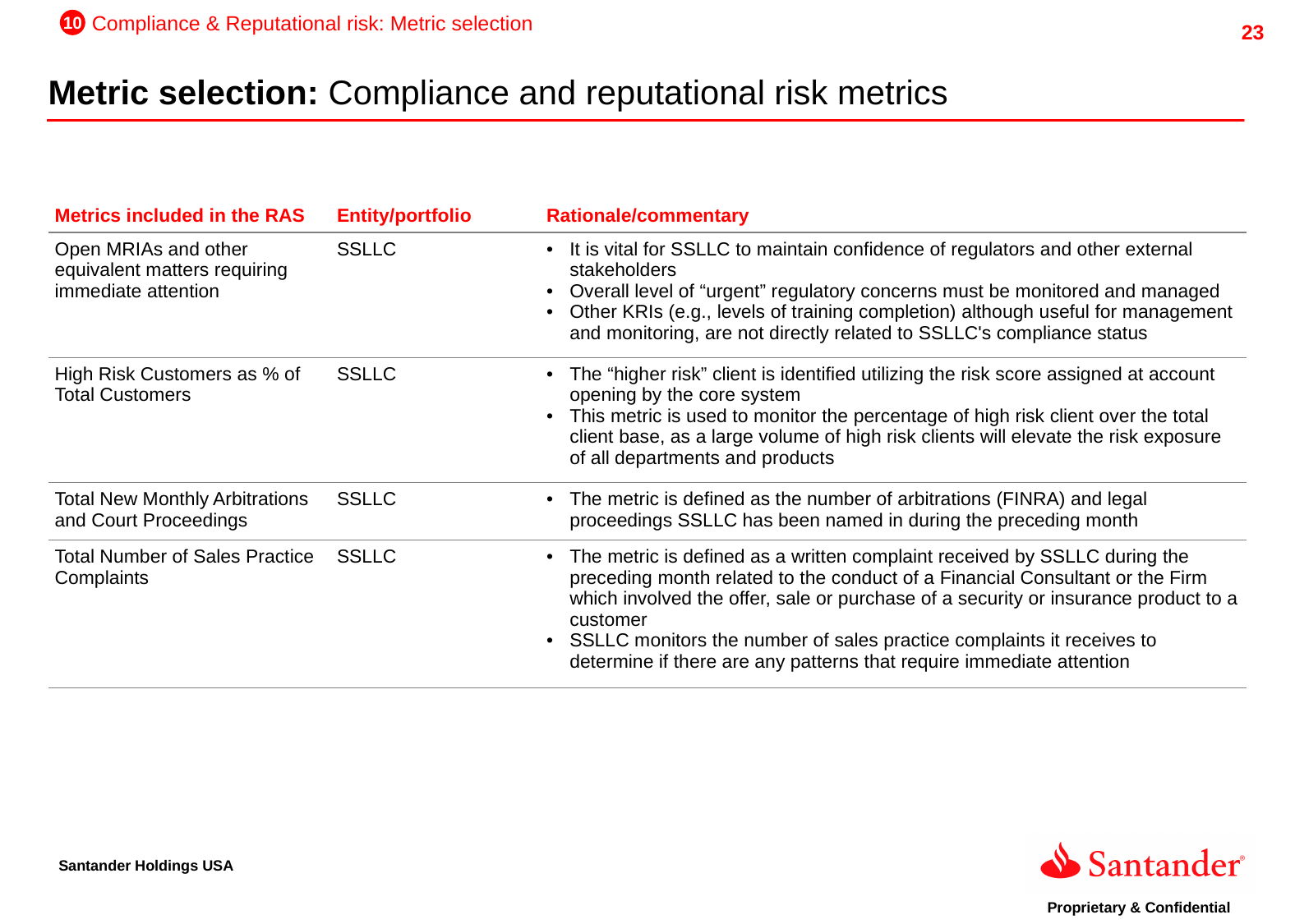

10
Compliance & Reputational risk: Metric selection
Metric selection: Compliance and reputational risk metrics
| Metrics included in the RAS | Entity/portfolio | Rationale/commentary |
| --- | --- | --- |
| Open MRIAs and other equivalent matters requiring immediate attention | SSLLC | It is vital for SSLLC to maintain confidence of regulators and other external stakeholders Overall level of “urgent” regulatory concerns must be monitored and managed Other KRIs (e.g., levels of training completion) although useful for management and monitoring, are not directly related to SSLLC's compliance status |
| High Risk Customers as % of Total Customers | SSLLC | The “higher risk” client is identified utilizing the risk score assigned at account opening by the core system This metric is used to monitor the percentage of high risk client over the total client base, as a large volume of high risk clients will elevate the risk exposure of all departments and products |
| Total New Monthly Arbitrations and Court Proceedings | SSLLC | The metric is defined as the number of arbitrations (FINRA) and legal proceedings SSLLC has been named in during the preceding month |
| Total Number of Sales Practice Complaints | SSLLC | The metric is defined as a written complaint received by SSLLC during the preceding month related to the conduct of a Financial Consultant or the Firm which involved the offer, sale or purchase of a security or insurance product to a customer SSLLC monitors the number of sales practice complaints it receives to determine if there are any patterns that require immediate attention |